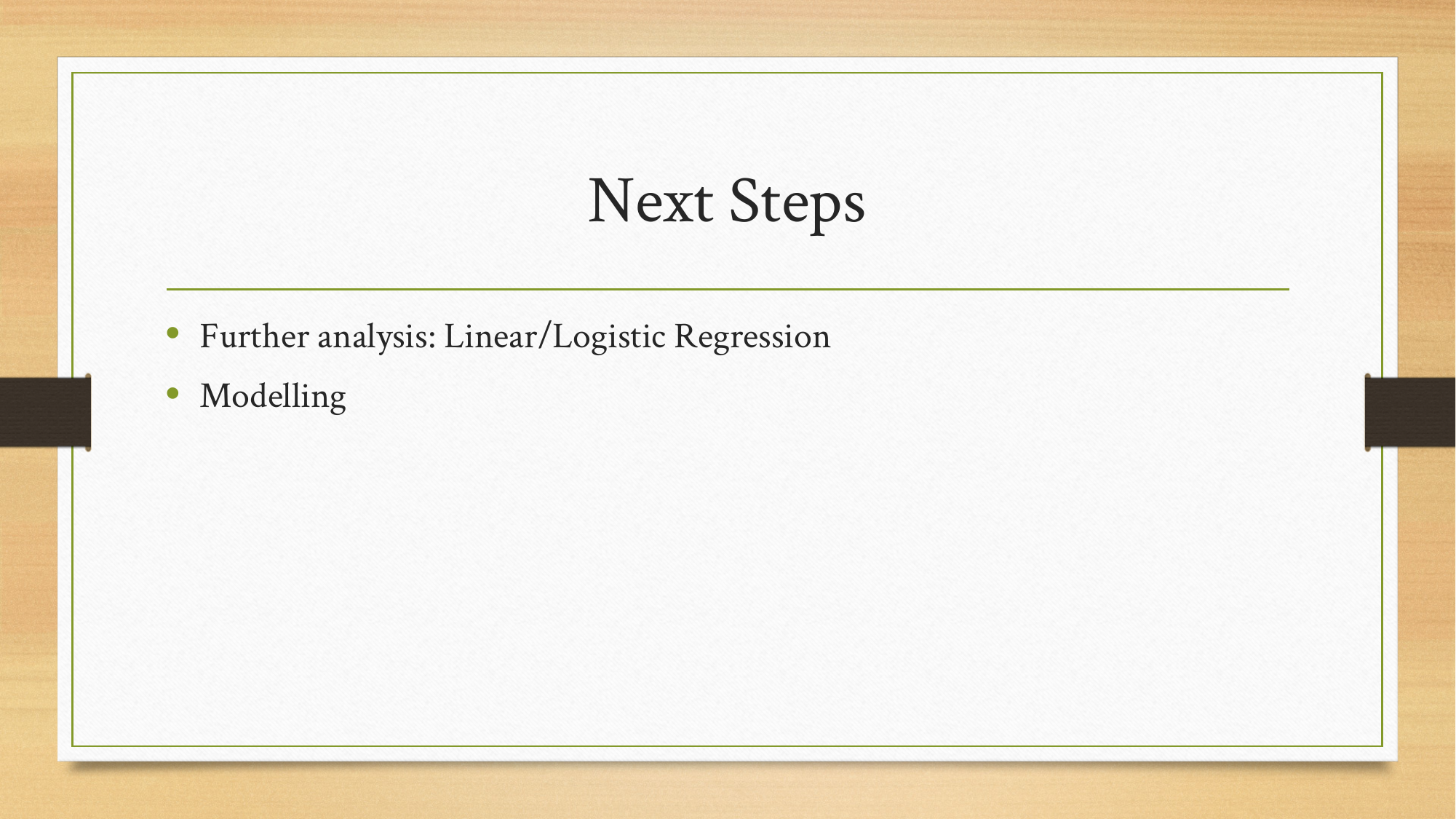

# Next Steps
Further analysis: Linear/Logistic Regression
Modelling